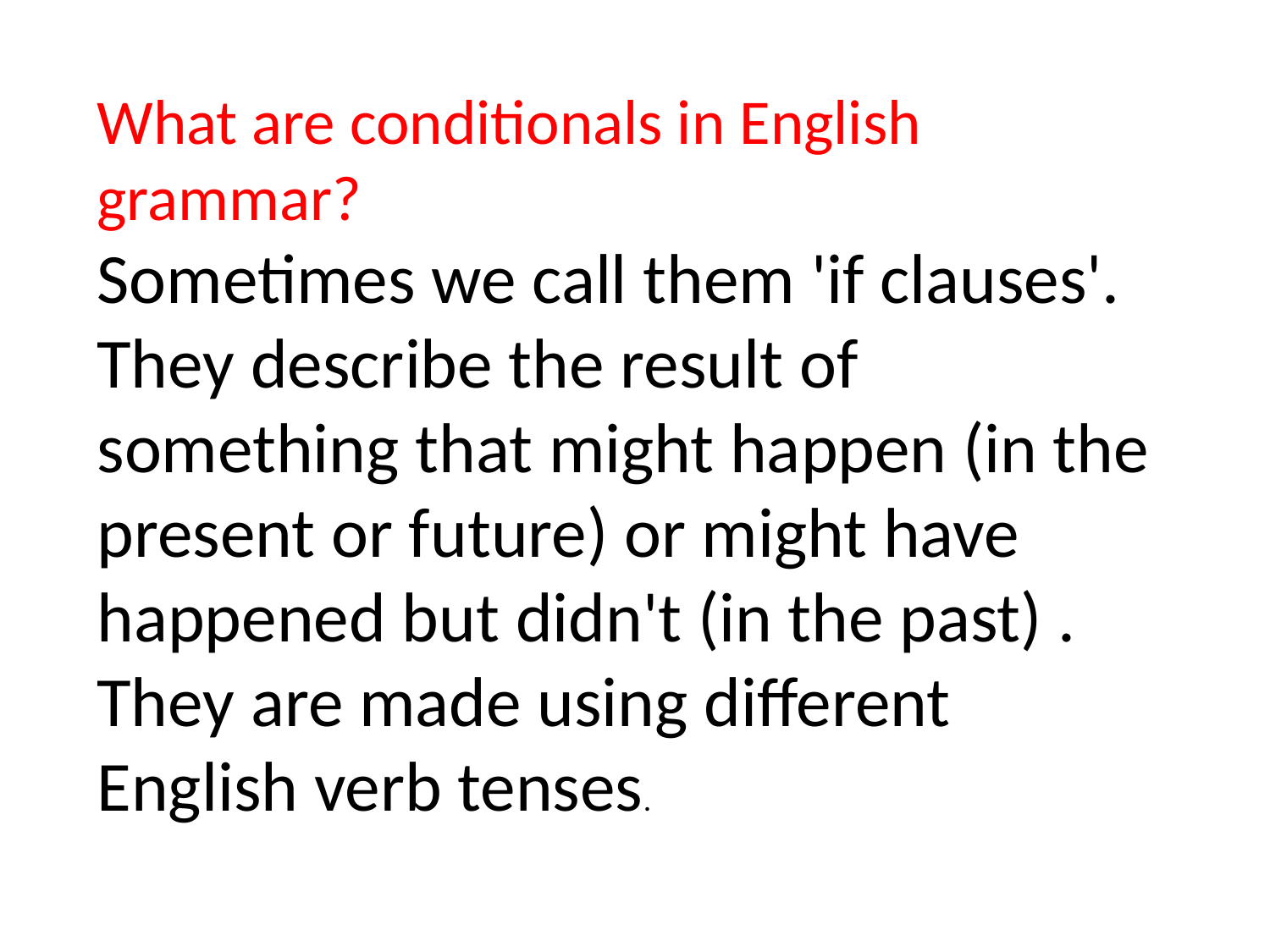

What are conditionals in English grammar?
Sometimes we call them 'if clauses'. They describe the result of something that might happen (in the present or future) or might have happened but didn't (in the past) . They are made using different English verb tenses.